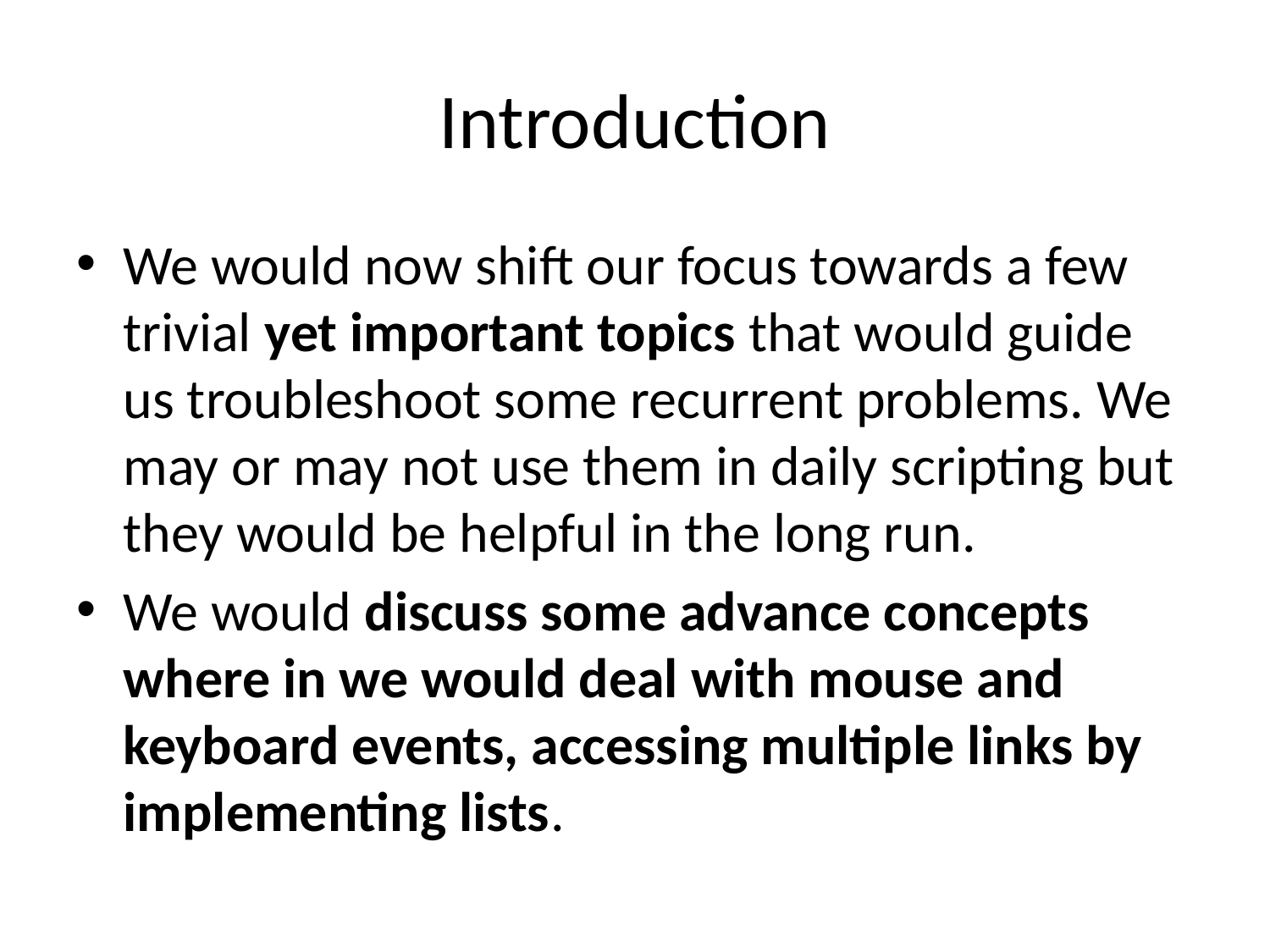

# Introduction
We would now shift our focus towards a few trivial yet important topics that would guide us troubleshoot some recurrent problems. We may or may not use them in daily scripting but they would be helpful in the long run.
We would discuss some advance concepts where in we would deal with mouse and keyboard events, accessing multiple links by implementing lists.